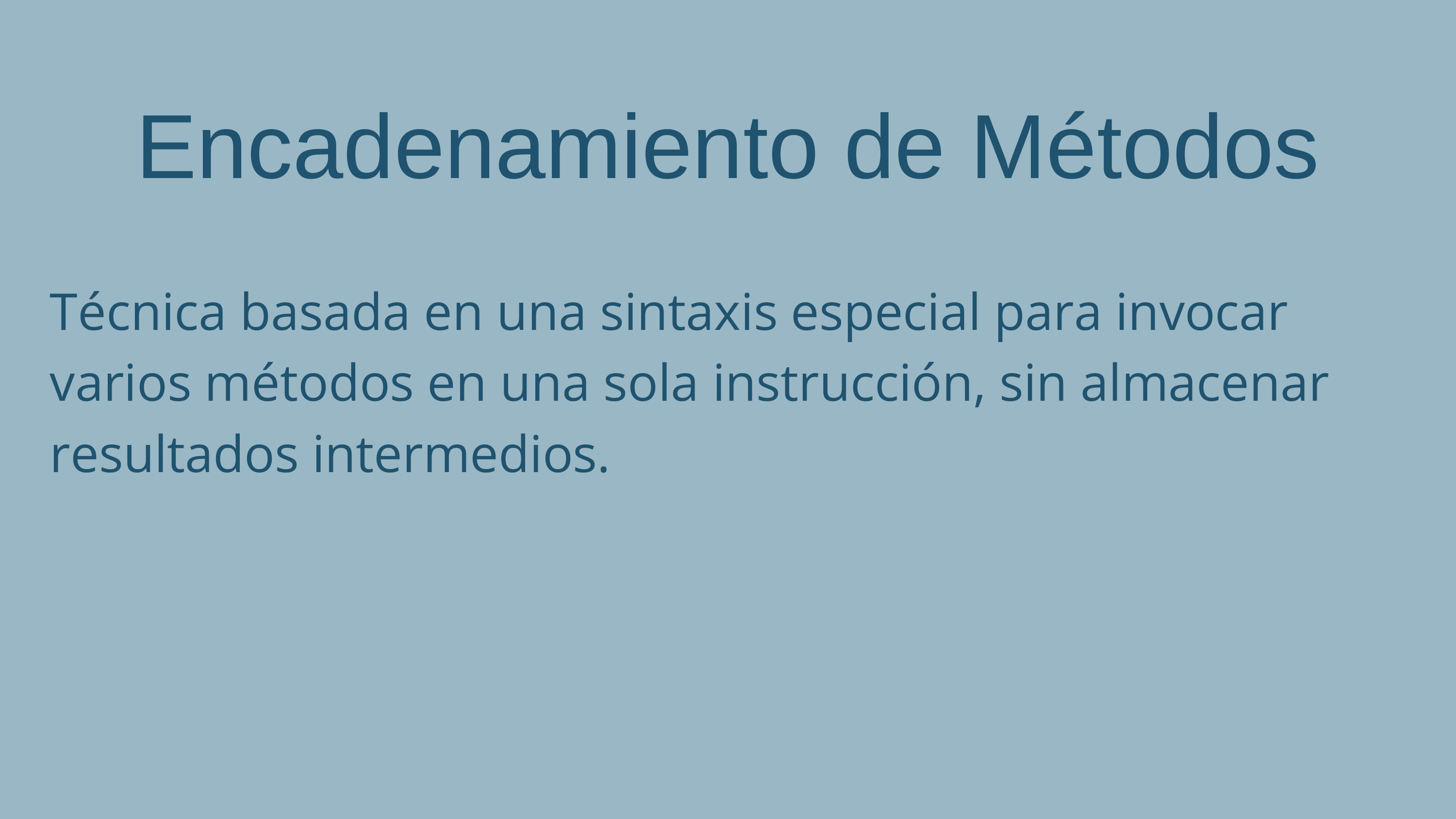

Encadenamiento de Métodos
Técnica basada en una sintaxis especial para invocar  varios métodos en una sola instrucción, sin almacenar resultados intermedios.